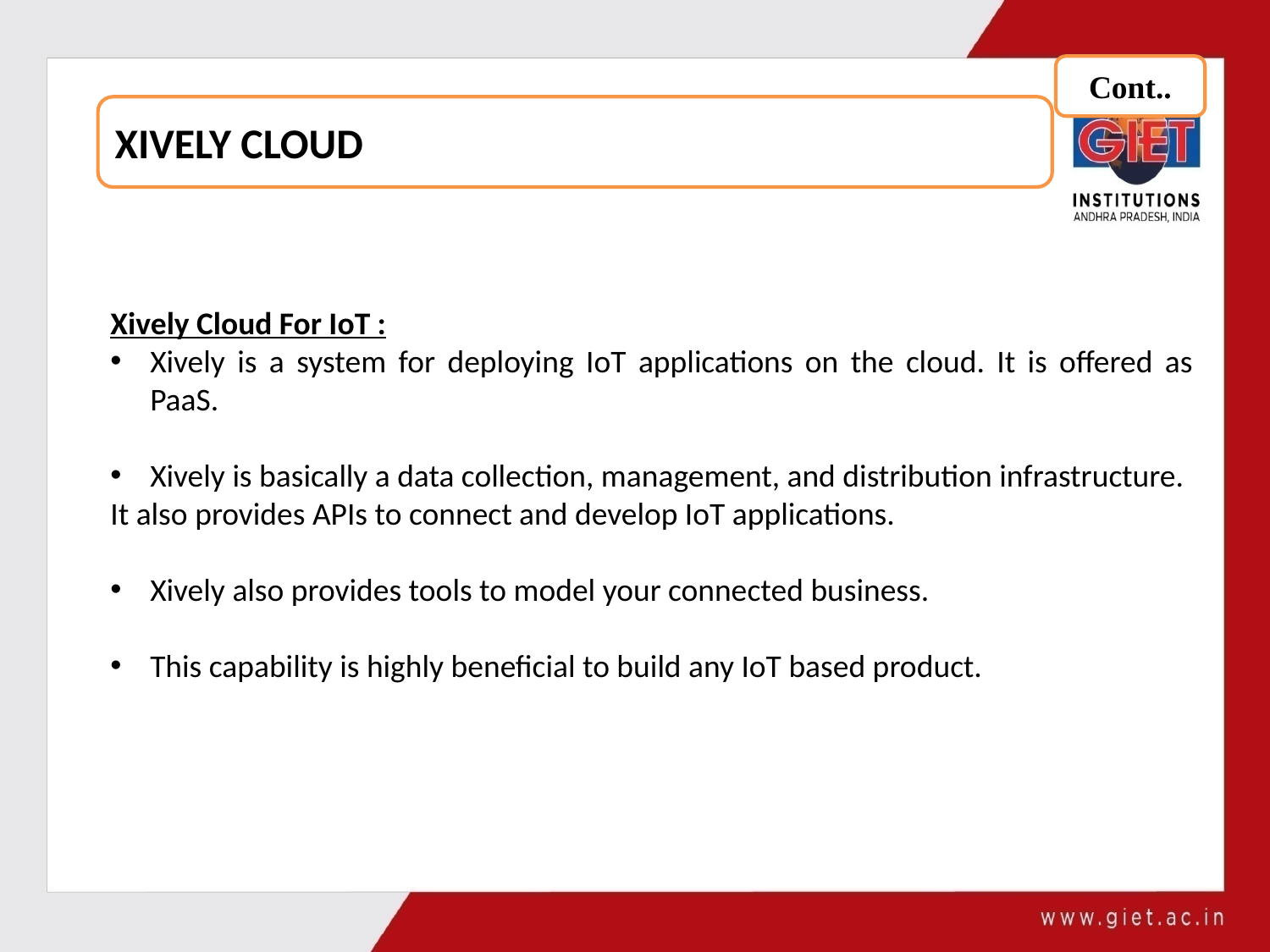

Cont..

XIVELY CLOUD

Xively Cloud For IoT :
Xively is a system for deploying IoT applications on the cloud. It is offered as PaaS.

Xively is basically a data collection, management, and distribution infrastructure.
It also provides APIs to connect and develop IoT applications.

Xively also provides tools to model your connected business.

This capability is highly beneficial to build any IoT based product.